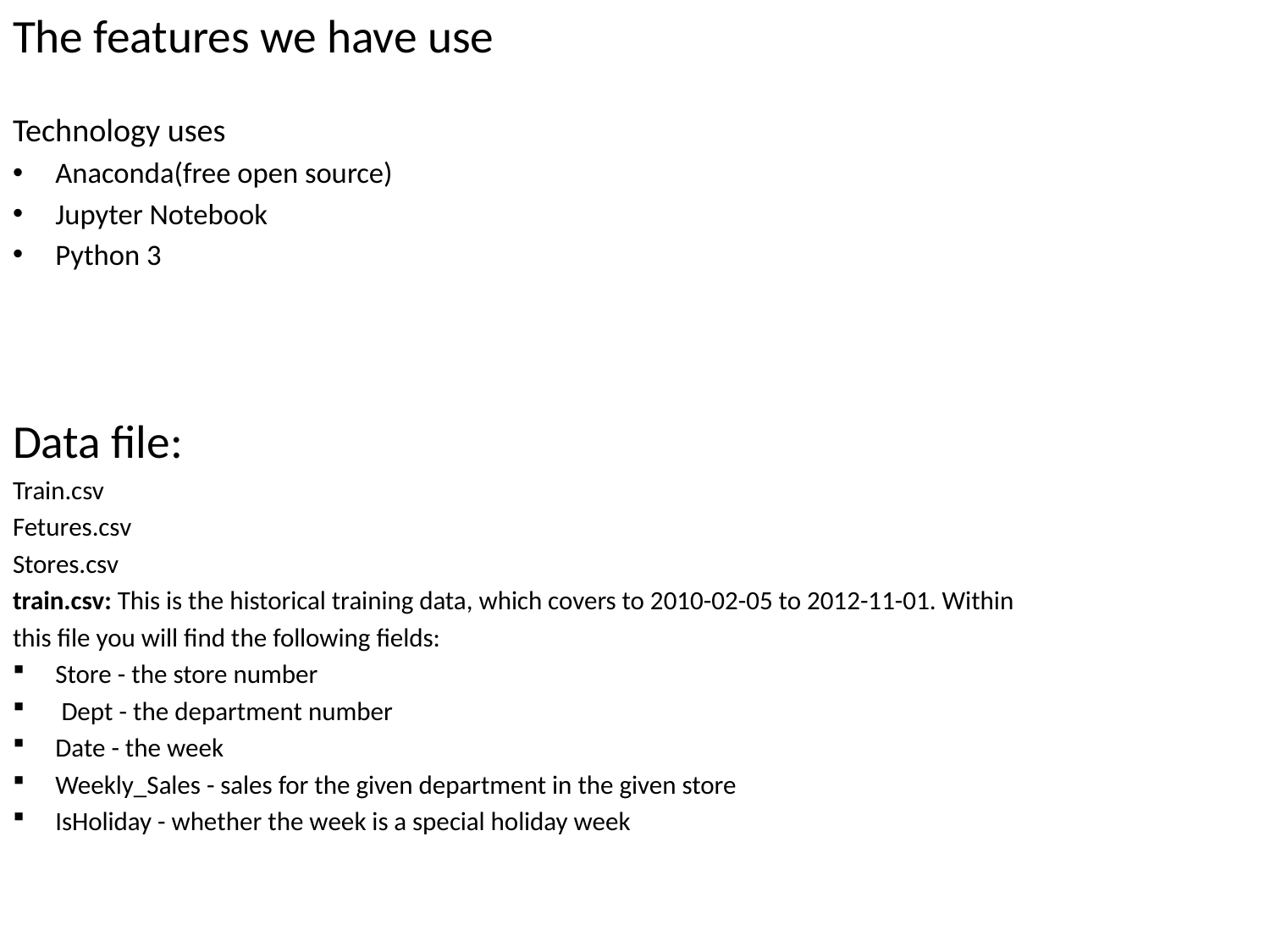

The features we have use

Technology uses
Anaconda(free open source)
Jupyter Notebook
Python 3

Data file:
Train.csv
Fetures.csv
Stores.csv
train.csv: This is the historical training data, which covers to 2010-02-05 to 2012-11-01. Within
this file you will find the following fields:
Store - the store number
 Dept - the department number
Date - the week
Weekly_Sales - sales for the given department in the given store
IsHoliday - whether the week is a special holiday week